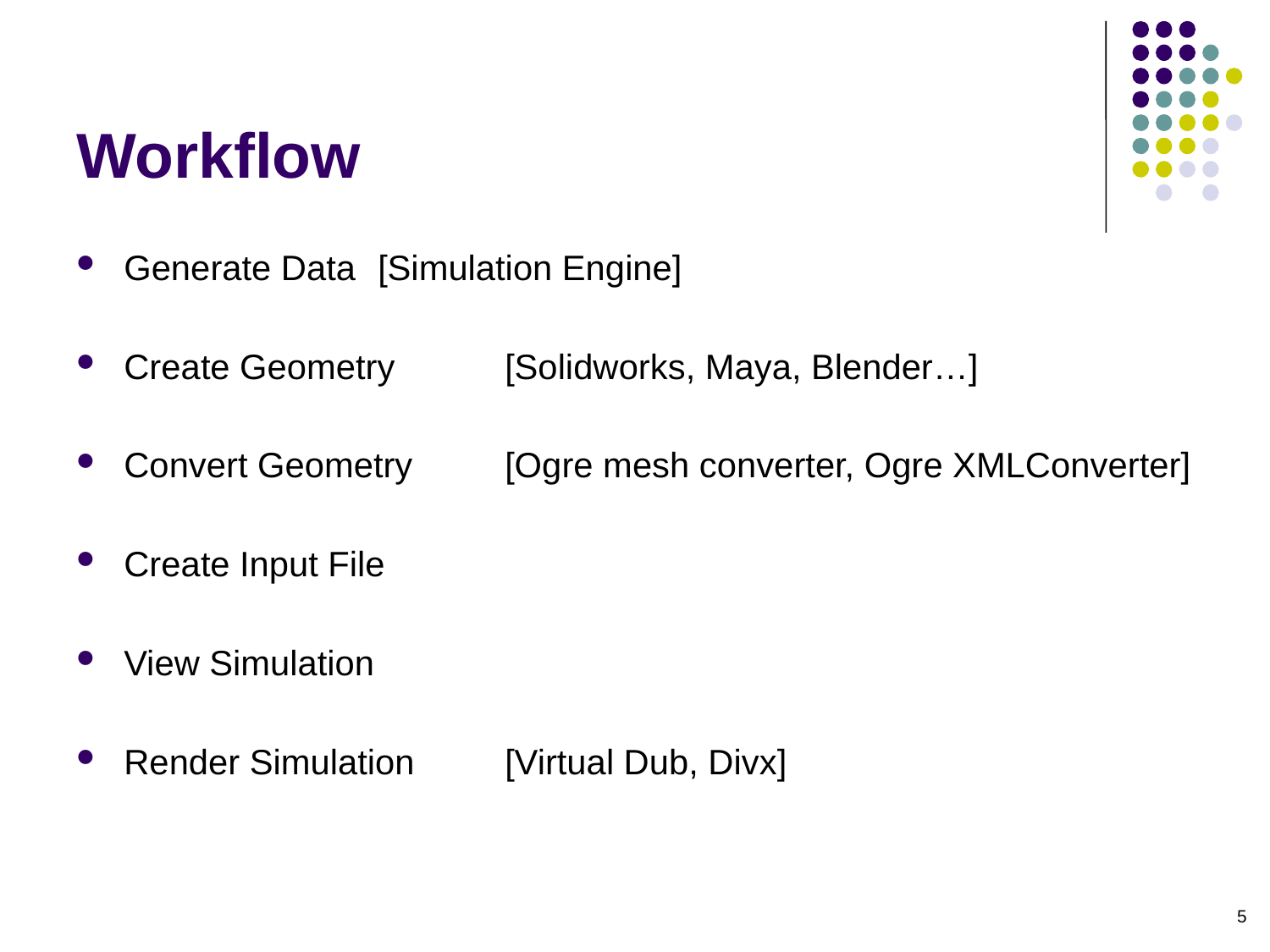

# Workflow
Generate Data	[Simulation Engine]

Create Geometry	[Solidworks, Maya, Blender…]

Convert Geometry	[Ogre mesh converter, Ogre XMLConverter]

Create Input File

View Simulation

Render Simulation	[Virtual Dub, Divx]
5